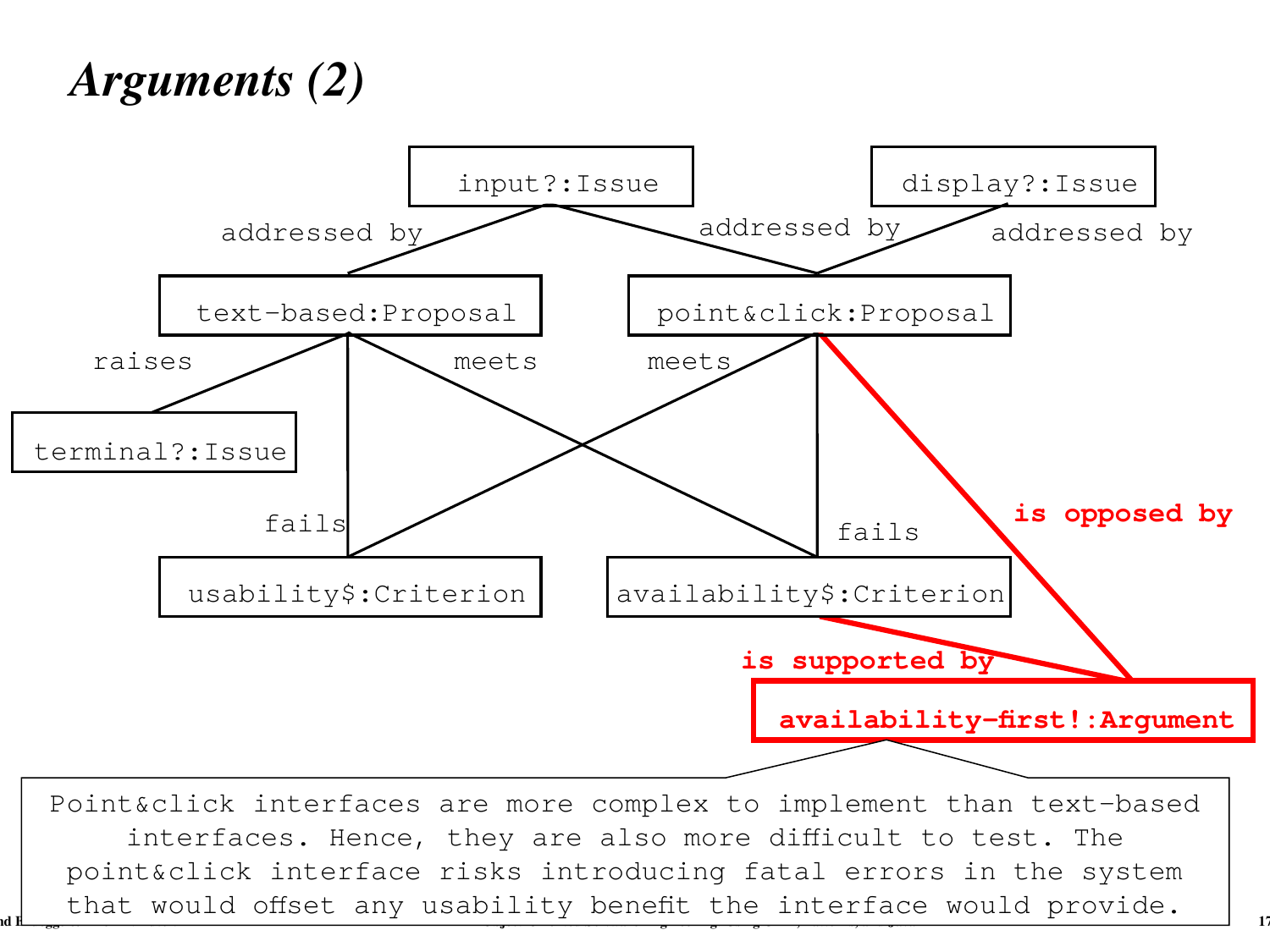

# Arguments (2)

input?:Issue
display?:Issue

addressed by
addressed by
addressed by

text-based:Proposal
point&click:Proposal

raises
meets
meets

terminal?:Issue
is opposed by
fails
fails

usability$:Criterion
availability$:Criterion

is supported by

availability-first!:Argument
Point&click interfaces are more complex to implement than text-based interfaces. Hence, they are also more difficult to test. The point&click interface risks introducing fatal errors in the system that would offset any usability benefit the interface would provide.